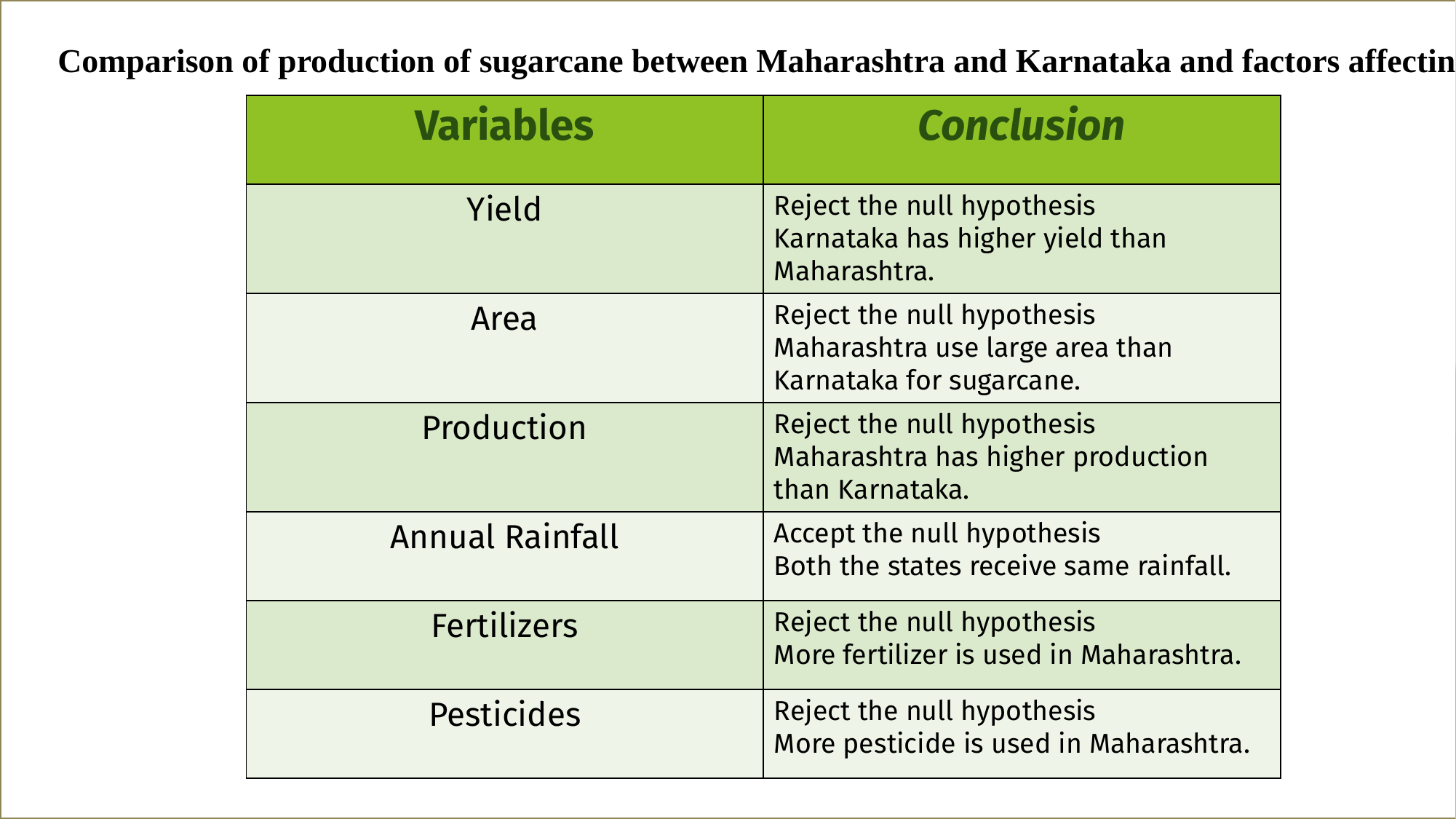

Comparison of production of sugarcane between Maharashtra and Karnataka and factors affecting it.

| Variables | Conclusion |
| --- | --- |
| Yield | Reject the null hypothesis Karnataka has higher yield than Maharashtra. |
| Area | Reject the null hypothesis Maharashtra use large area than Karnataka for sugarcane. |
| Production | Reject the null hypothesis Maharashtra has higher production than Karnataka. |
| Annual Rainfall | Accept the null hypothesis Both the states receive same rainfall. |
| Fertilizers | Reject the null hypothesis More fertilizer is used in Maharashtra. |
| Pesticides | Reject the null hypothesis More pesticide is used in Maharashtra. |